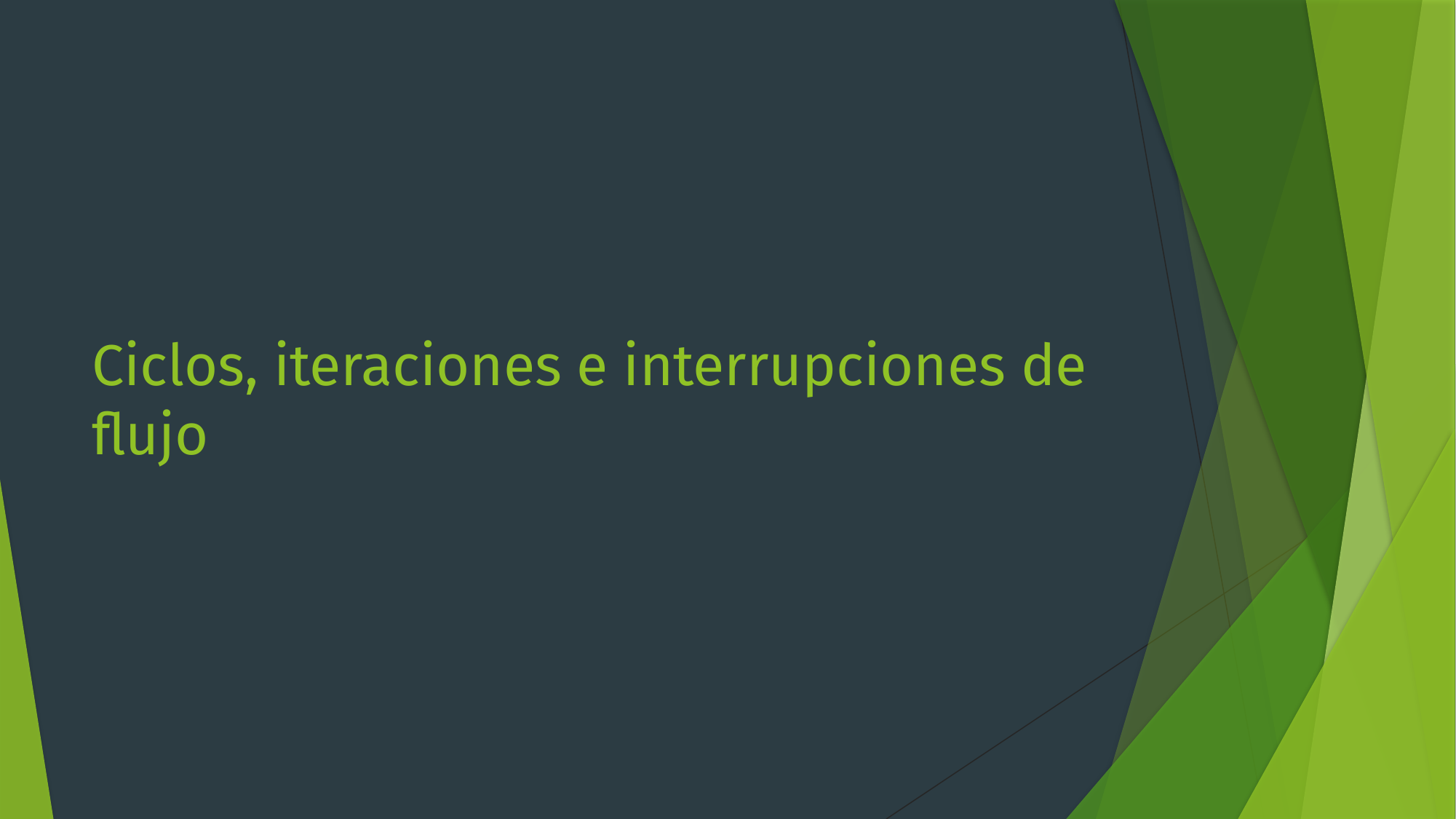

# Ciclos, iteraciones e interrupciones de flujo